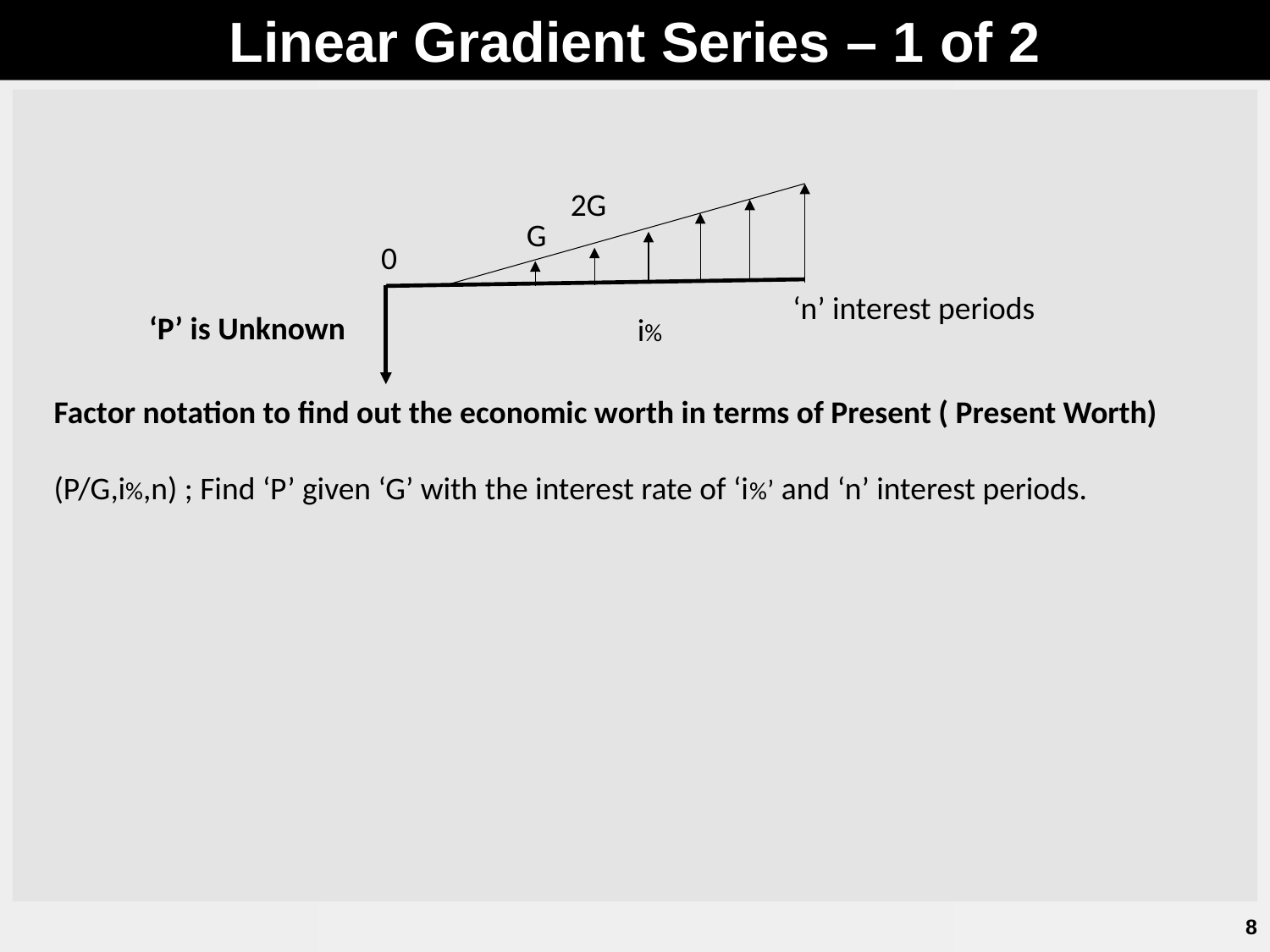

Linear Gradient Series – 1 of 2

2G
G
0
‘n’ interest periods
‘P’ is Unknown
i%
Factor notation to find out the economic worth in terms of Present ( Present Worth)

(P/G,i%,n) ; Find ‘P’ given ‘G’ with the interest rate of ‘i%’ and ‘n’ interest periods.
8